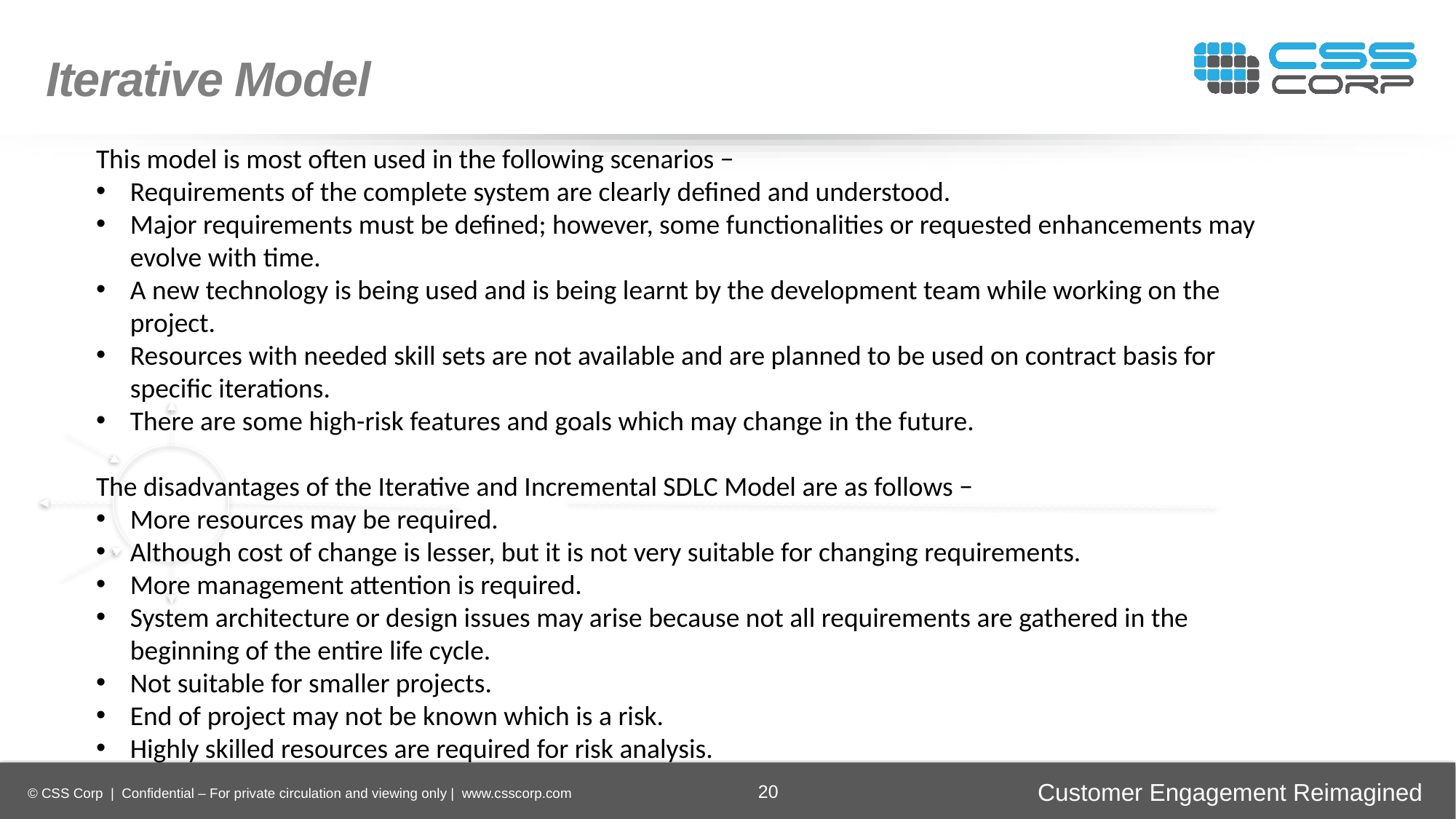

Iterative Model
This model is most often used in the following scenarios −
Requirements of the complete system are clearly defined and understood.
Major requirements must be defined; however, some functionalities or requested enhancements may evolve with time.
A new technology is being used and is being learnt by the development team while working on the project.
Resources with needed skill sets are not available and are planned to be used on contract basis for specific iterations.
There are some high-risk features and goals which may change in the future.

The disadvantages of the Iterative and Incremental SDLC Model are as follows −
More resources may be required.
Although cost of change is lesser, but it is not very suitable for changing requirements.
More management attention is required.
System architecture or design issues may arise because not all requirements are gathered in the beginning of the entire life cycle.
Not suitable for smaller projects.
End of project may not be known which is a risk.
Highly skilled resources are required for risk analysis.

Enhancing
Operational Efficiency

Faster Time-to-Market

Digital
Transformation

Securing Brand and Customer Trust

20